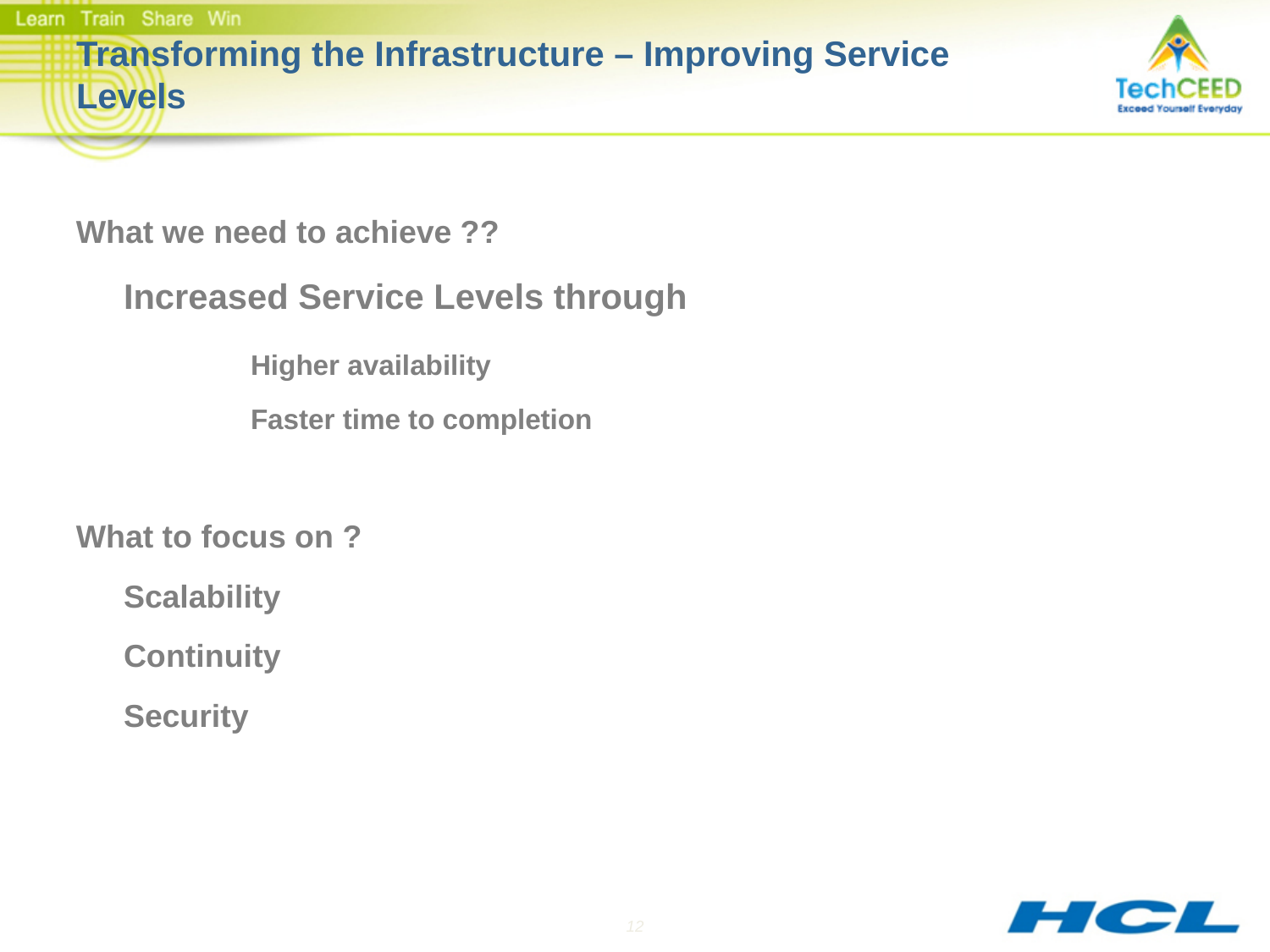

# Transforming the Infrastructure – Improving Service Levels
What we need to achieve ??
	Increased Service Levels through
		Higher availability
		Faster time to completion

What to focus on ?
	Scalability
	Continuity
	Security
12